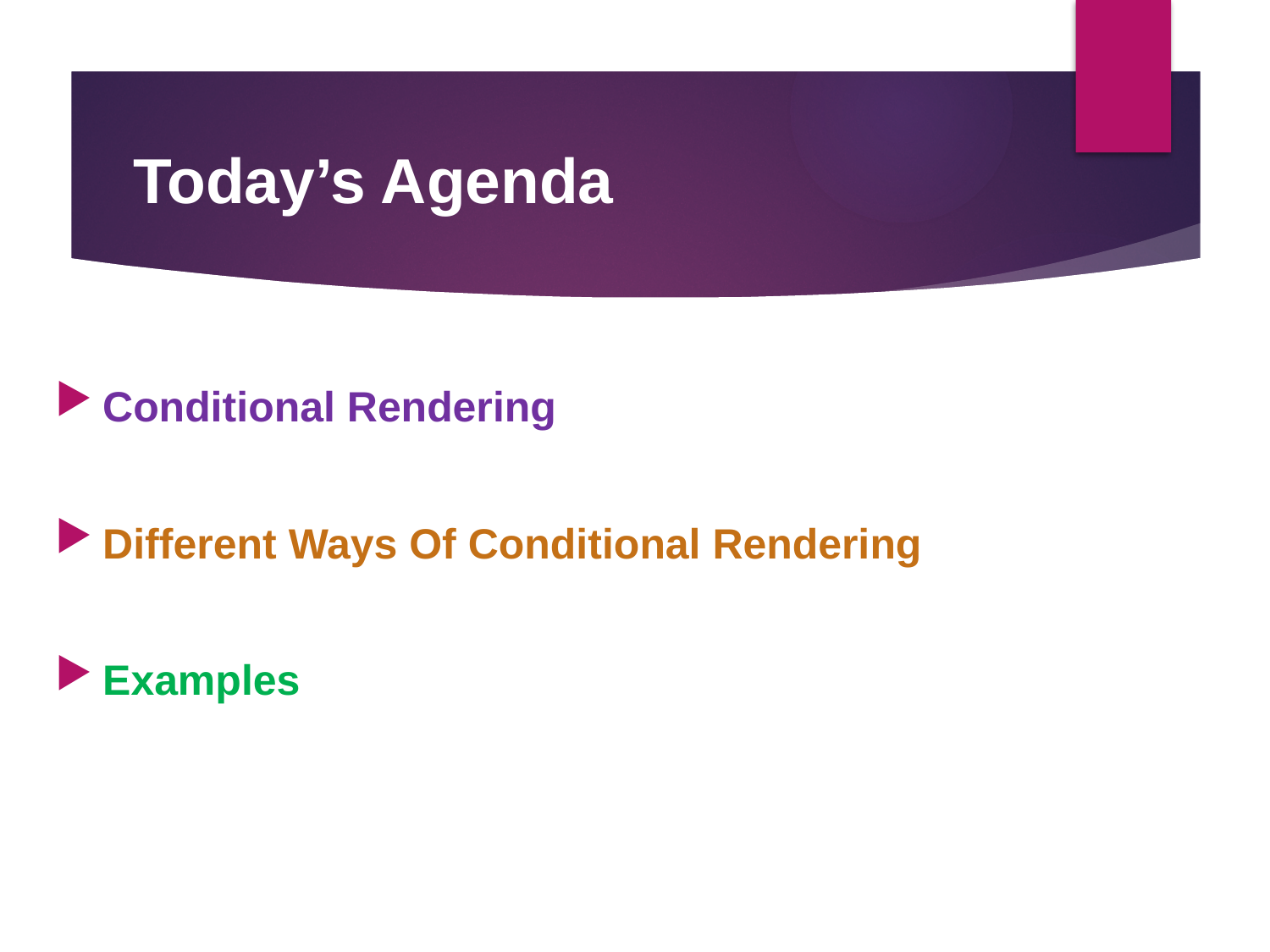

# Today’s Agenda

Conditional Rendering

Different Ways Of Conditional Rendering

Examples